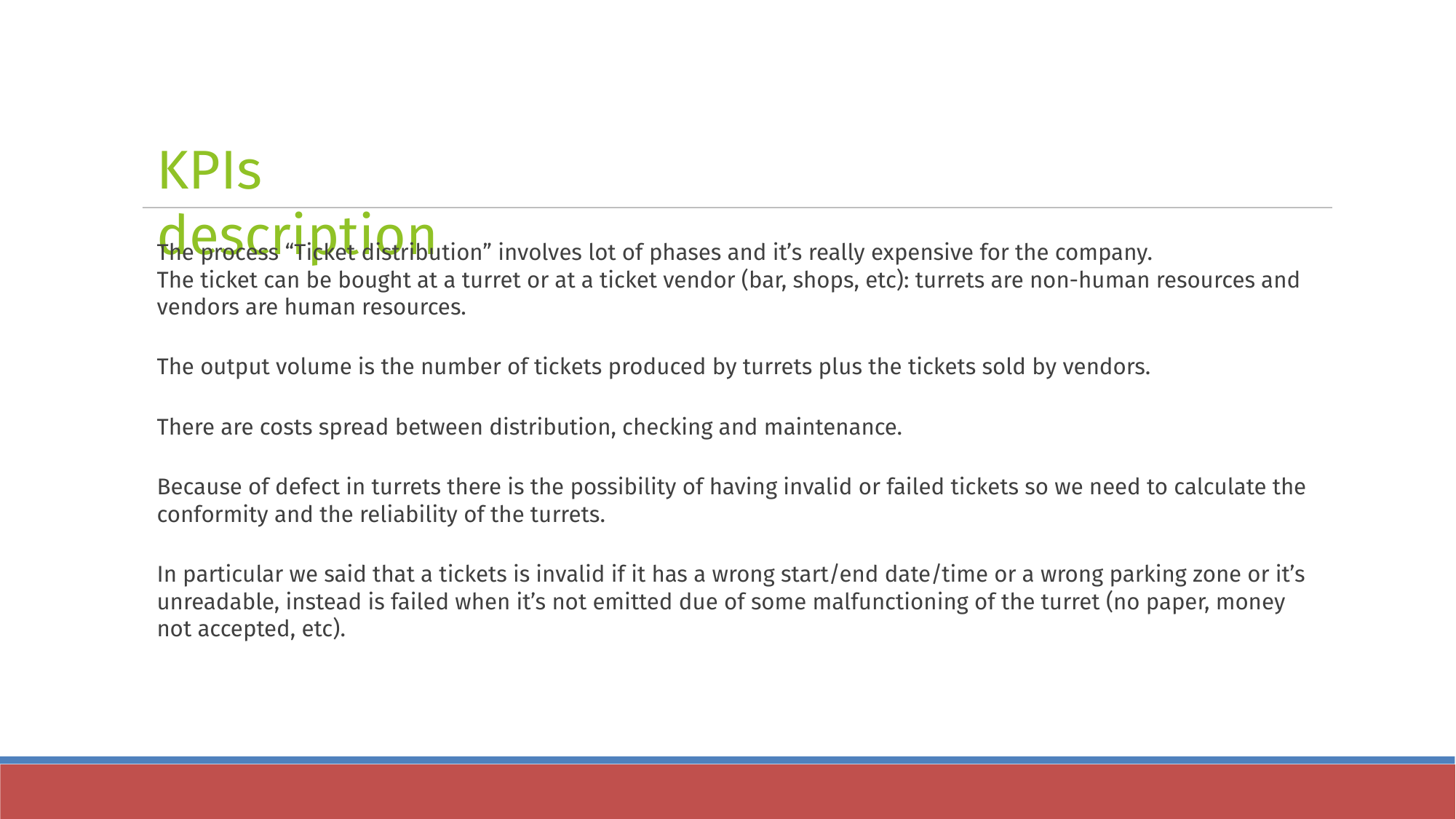

KPIs description
The process “Ticket distribution” involves lot of phases and it’s really expensive for the company.
The ticket can be bought at a turret or at a ticket vendor (bar, shops, etc): turrets are non-human resources and vendors are human resources.

The output volume is the number of tickets produced by turrets plus the tickets sold by vendors.

There are costs spread between distribution, checking and maintenance.

Because of defect in turrets there is the possibility of having invalid or failed tickets so we need to calculate the conformity and the reliability of the turrets.

In particular we said that a tickets is invalid if it has a wrong start/end date/time or a wrong parking zone or it’s unreadable, instead is failed when it’s not emitted due of some malfunctioning of the turret (no paper, money not accepted, etc).